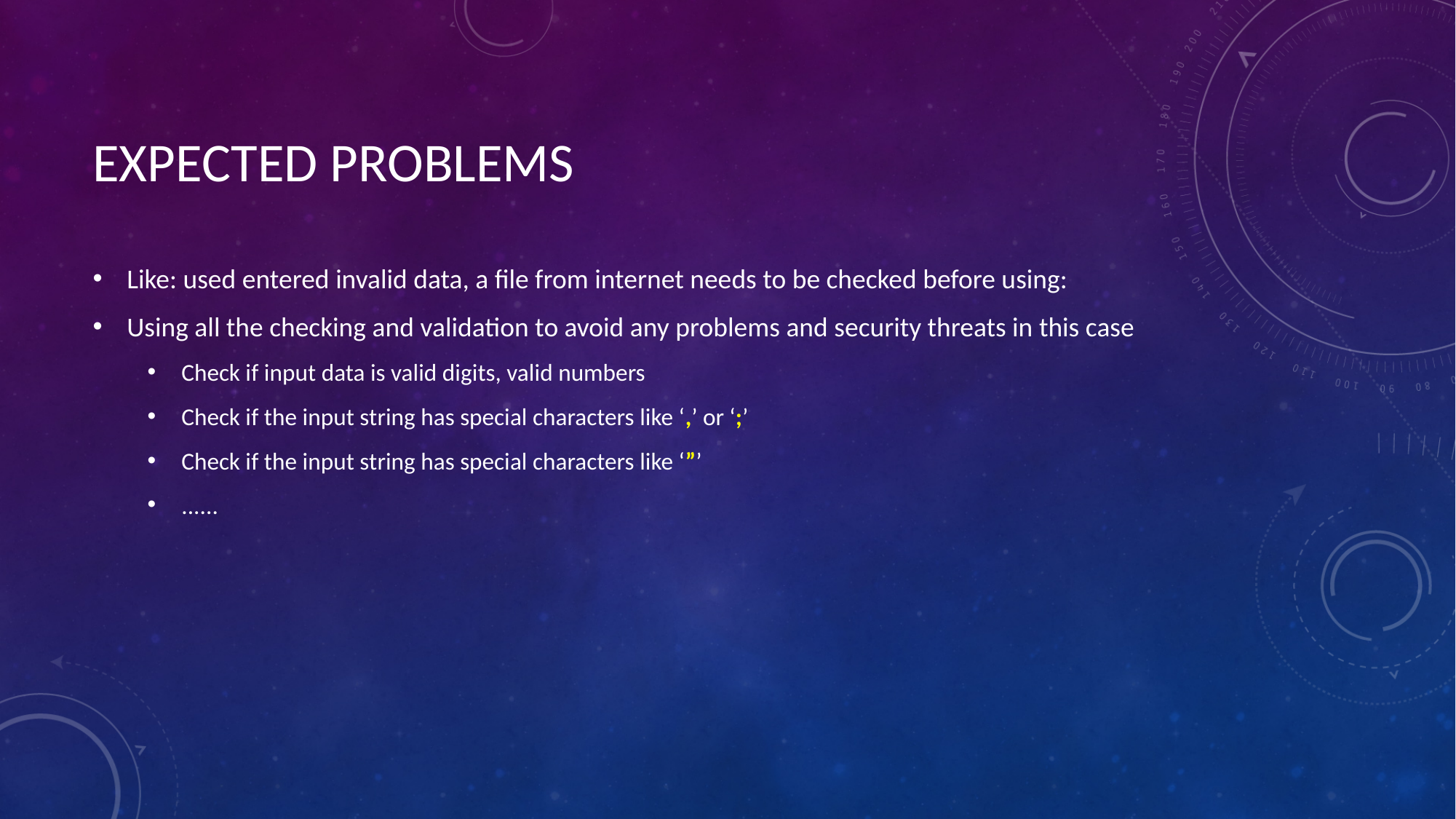

# Expected problems
Like: used entered invalid data, a file from internet needs to be checked before using:
Using all the checking and validation to avoid any problems and security threats in this case
Check if input data is valid digits, valid numbers
Check if the input string has special characters like ‘,’ or ‘;’
Check if the input string has special characters like ‘”’
......